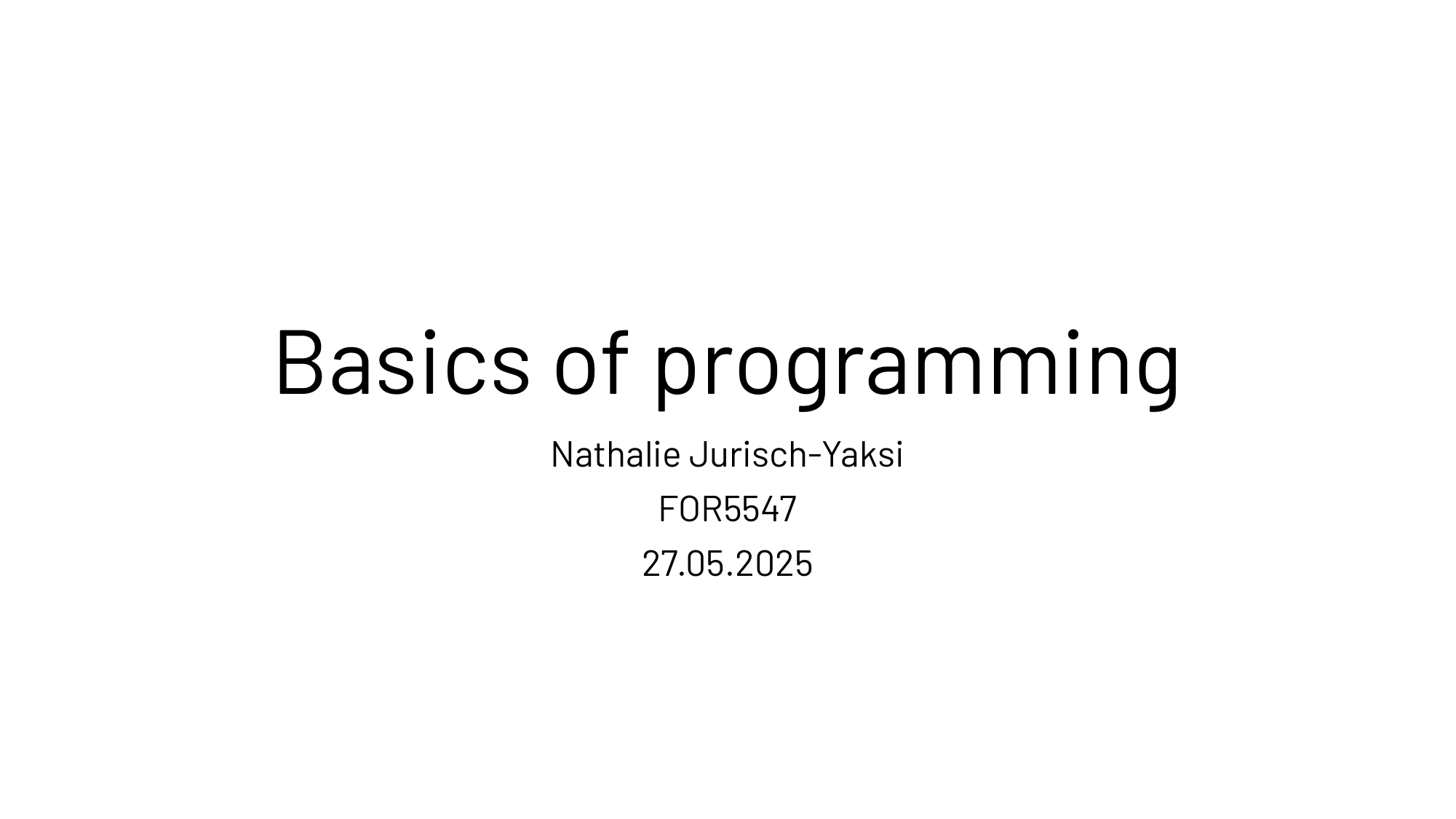

# Basics of programming
Nathalie Jurisch-Yaksi
FOR5547
27.05.2025